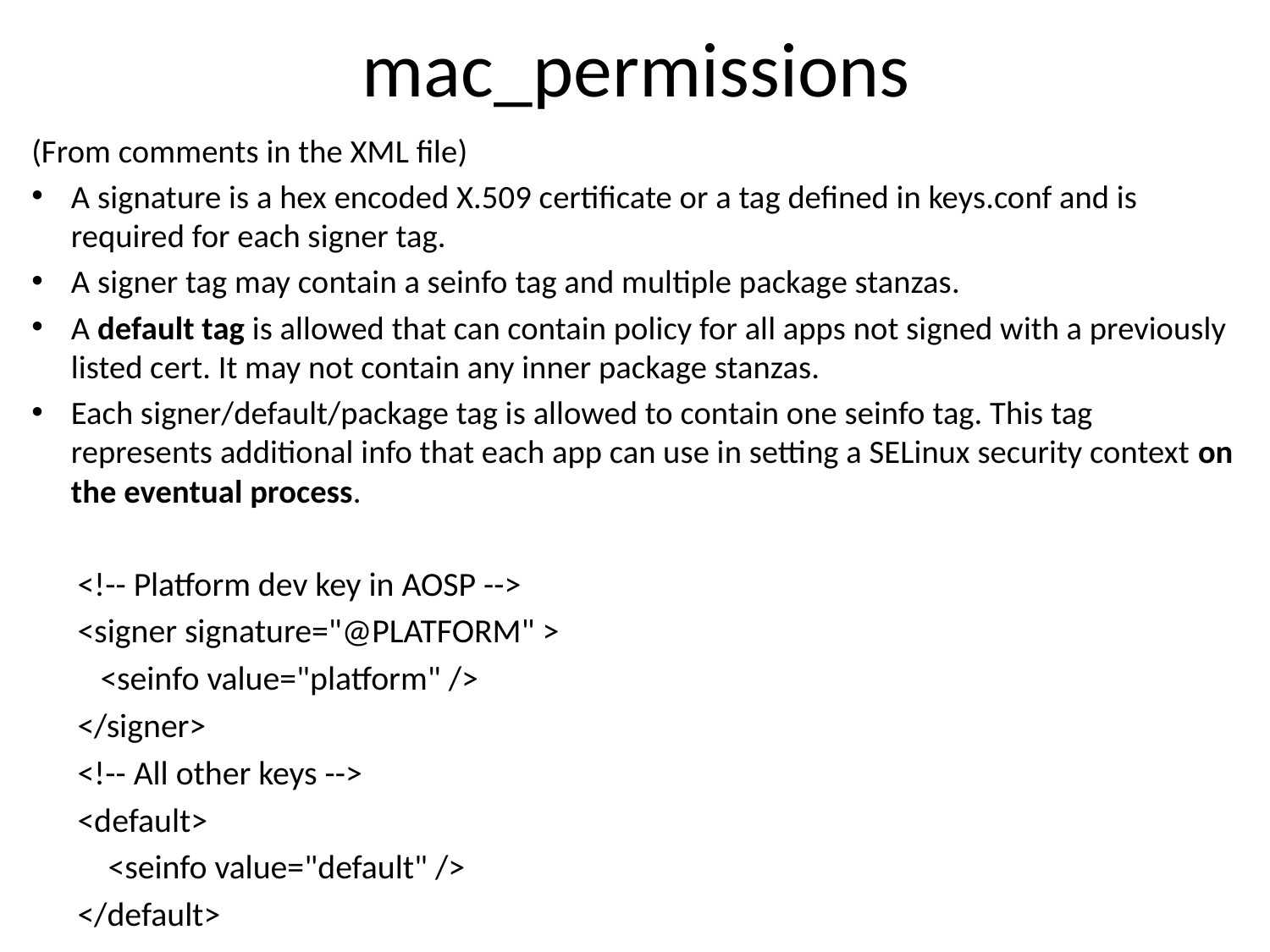

mac_permissions
(From comments in the XML file)
A signature is a hex encoded X.509 certificate or a tag defined in keys.conf and is required for each signer tag.
A signer tag may contain a seinfo tag and multiple package stanzas.
A default tag is allowed that can contain policy for all apps not signed with a previously listed cert. It may not contain any inner package stanzas.
Each signer/default/package tag is allowed to contain one seinfo tag. This tag represents additional info that each app can use in setting a SELinux security context on the eventual process.

<!-- Platform dev key in AOSP -->
<signer signature="@PLATFORM" >
   <seinfo value="platform" />
</signer>
<!-- All other keys -->
<default>
    <seinfo value="default" />
</default>